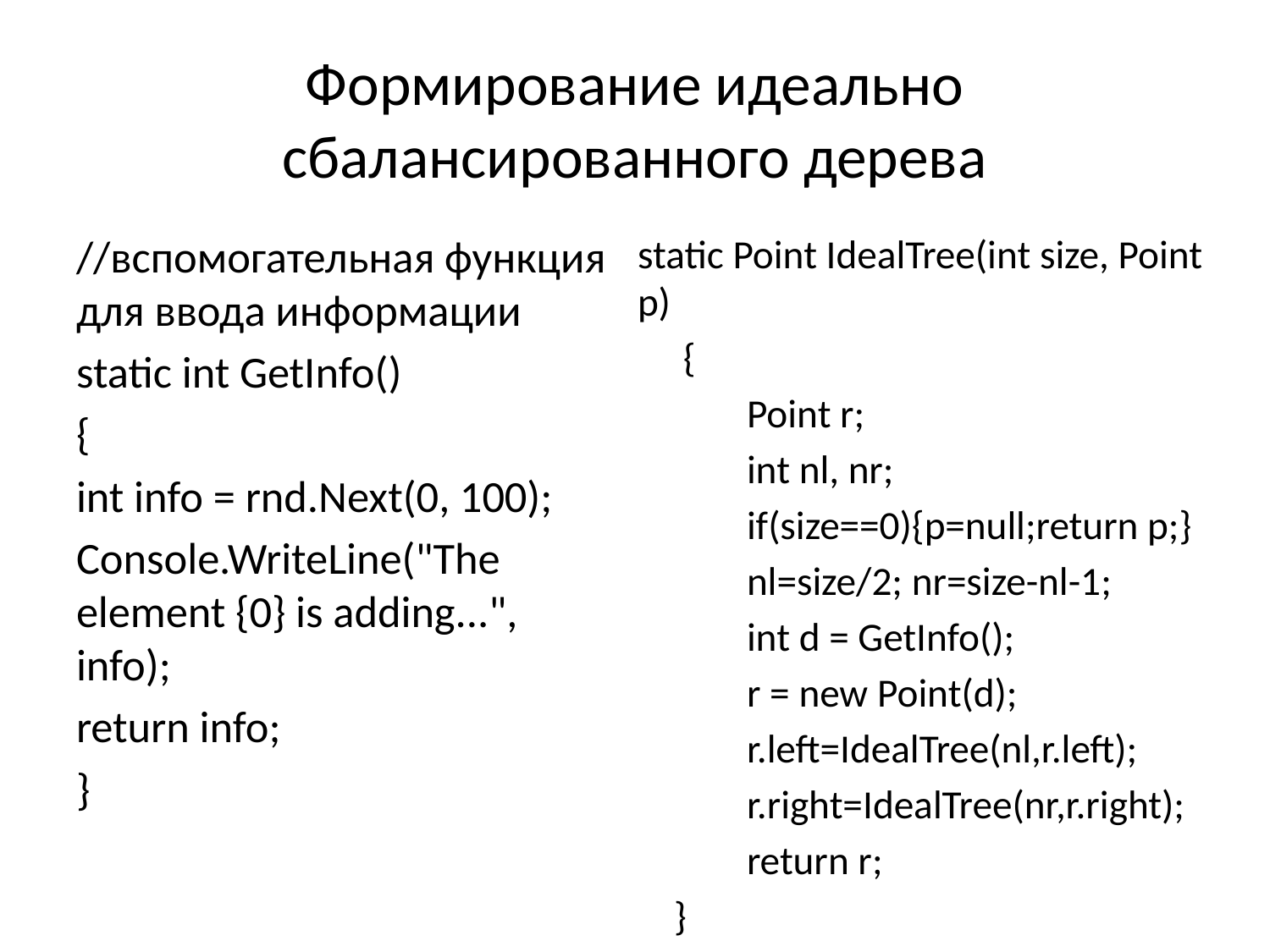

# Формирование идеально сбалансированного дерева
//вспомогательная функция для ввода информации
static int GetInfo()
{
int info = rnd.Next(0, 100);
Console.WriteLine("The element {0} is adding...", info);
return info;
}

static Point IdealTree(int size, Point p)
     {
            Point r;
            int nl, nr;
            if(size==0){p=null;return p;}
            nl=size/2; nr=size-nl-1;
            int d = GetInfo();
            r = new Point(d);
            r.left=IdealTree(nl,r.left);
            r.right=IdealTree(nr,r.right);
            return r;
    }